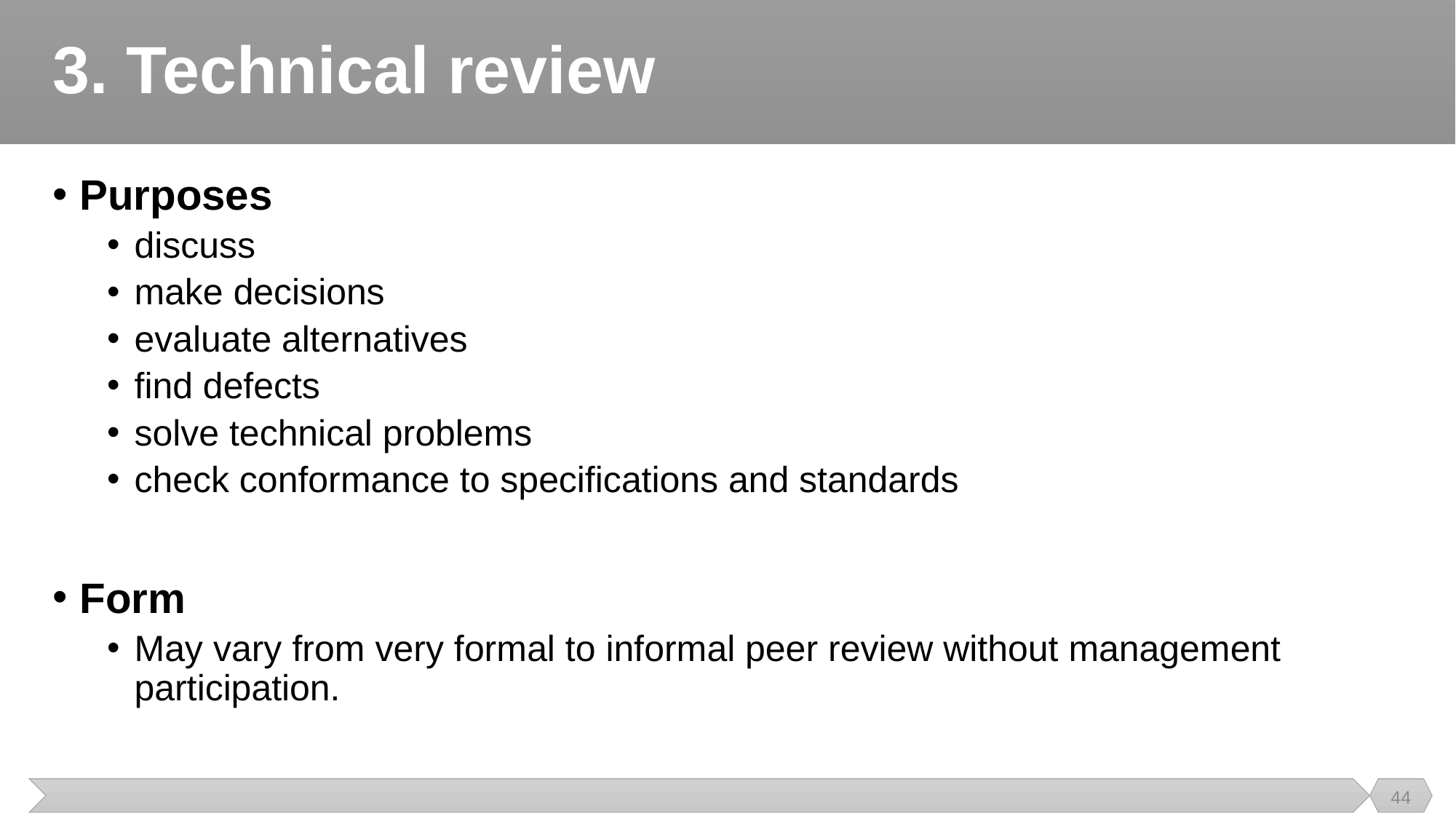

# 3. Technical review
Purposes
discuss
make decisions
evaluate alternatives
find defects
solve technical problems
check conformance to specifications and standards

Form
May vary from very formal to informal peer review without management participation.
44